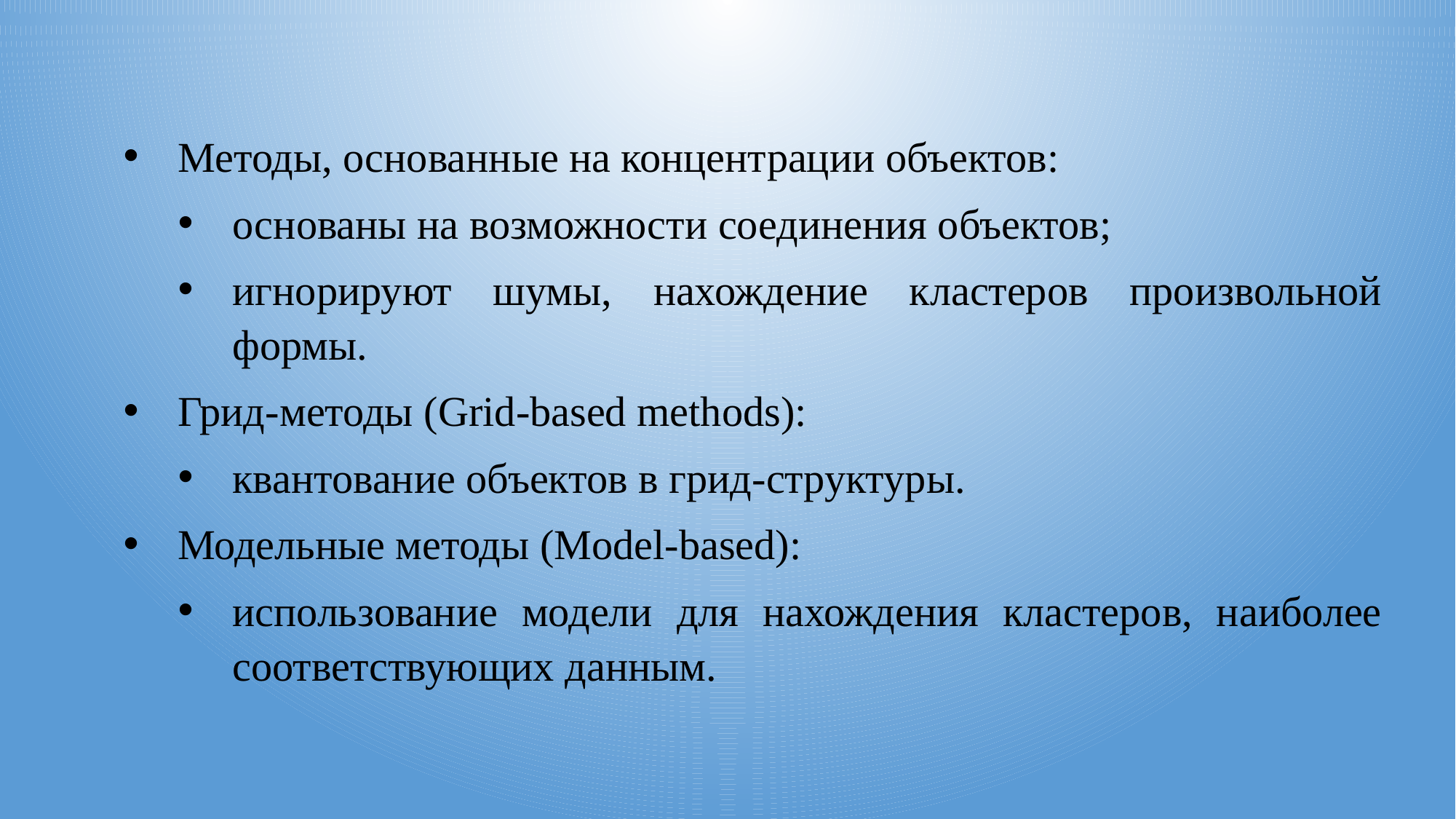

Методы, основанные на концентрации объектов:
основаны на возможности соединения объектов;
игнорируют шумы, нахождение кластеров произвольной формы.
Грид-методы (Grid-based methods):
квантование объектов в грид-структуры.
Модельные методы (Model-based):
использование модели для нахождения кластеров, наиболее соответствующих данным.